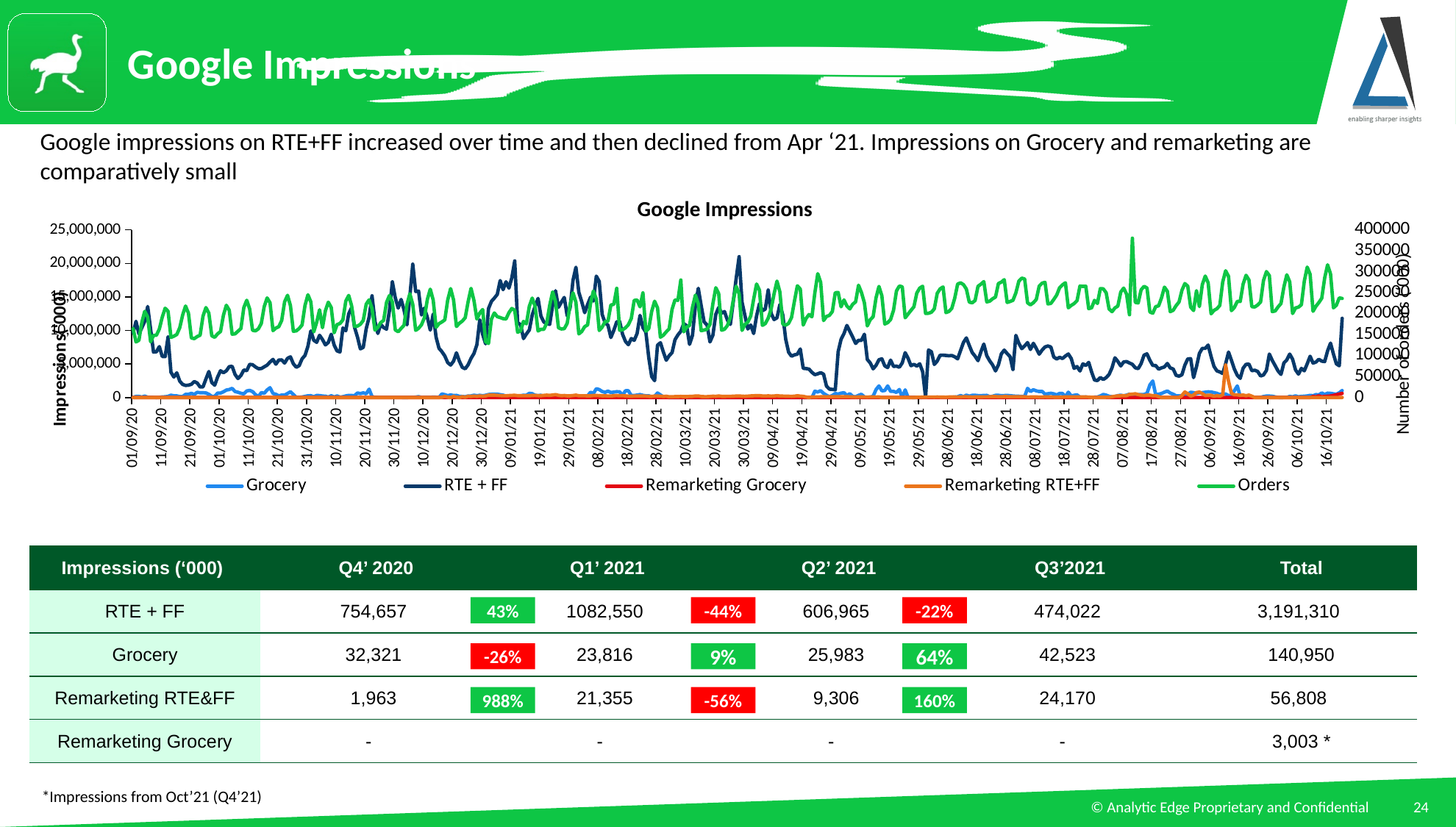

# Google Impressions
Google impressions on RTE+FF increased over time and then declined from Apr ‘21. Impressions on Grocery and remarketing are comparatively small

### Chart

| Category | Grocery | RTE + FF | Remarketing Grocery | Remarketing RTE+FF | Orders |
|---|---|---|---|---|---|
| 44075 | 21096.0 | 9644694.0 | 0.0 | 0.0 | 164226.0 |
| 44076 | 160187.0 | 11361333.0 | 0.0 | 0.0 | 132578.0 |
| 44077 | 156556.0 | 9484911.0 | 0.0 | 0.0 | 136555.0 |
| 44078 | 73466.0 | 10408935.0 | 0.0 | 0.0 | 179472.0 |
| 44079 | 206634.0 | 11365582.0 | 0.0 | 0.0 | 205625.0 |
| 44080 | 41387.0 | 13571675.0 | 0.0 | 0.0 | 192001.0 |
| 44081 | 35279.0 | 10188049.0 | 0.0 | 0.0 | 133006.0 |
| 44082 | 16672.0 | 6781986.0 | 0.0 | 0.0 | 148126.0 |
| 44083 | 5600.0 | 6820237.0 | 0.0 | 0.0 | 148658.0 |
| 44084 | 17069.0 | 7593458.0 | 0.0 | 0.0 | 163496.0 |
| 44085 | 89415.0 | 6118006.0 | 0.0 | 0.0 | 191584.0 |
| 44086 | 103772.0 | 6090280.0 | 0.0 | 0.0 | 213070.0 |
| 44087 | 170648.0 | 9030171.0 | 0.0 | 0.0 | 205936.0 |
| 44088 | 348762.0 | 3764048.0 | 0.0 | 0.0 | 143388.0 |
| 44089 | 257758.0 | 3051348.0 | 0.0 | 0.0 | 146343.0 |
| 44090 | 245685.0 | 3681784.0 | 0.0 | 0.0 | 150448.0 |
| 44091 | 140176.0 | 2441152.0 | 0.0 | 0.0 | 166491.0 |
| 44092 | 142287.0 | 1946429.0 | 0.0 | 0.0 | 196845.0 |
| 44093 | 466954.0 | 1802264.0 | 0.0 | 0.0 | 218363.0 |
| 44094 | 473976.0 | 1840686.0 | 0.0 | 0.0 | 201035.0 |
| 44095 | 625614.0 | 1966077.0 | 0.0 | 0.0 | 142105.0 |
| 44096 | 456617.0 | 2380023.0 | 0.0 | 0.0 | 140479.0 |
| 44097 | 776436.0 | 2162736.0 | 0.0 | 0.0 | 145571.0 |
| 44098 | 709609.0 | 1570244.0 | 0.0 | 0.0 | 148658.0 |
| 44099 | 708994.0 | 1587528.0 | 0.0 | 0.0 | 194407.0 |
| 44100 | 682796.0 | 2751452.0 | 0.0 | 0.0 | 214615.0 |
| 44101 | 484138.0 | 3870230.0 | 0.0 | 0.0 | 201435.0 |
| 44102 | 167913.0 | 2238024.0 | 0.0 | 0.0 | 147173.0 |
| 44103 | 173260.0 | 1834427.0 | 0.0 | 0.0 | 143718.0 |
| 44104 | 655047.0 | 3050742.0 | 0.0 | 0.0 | 151948.0 |
| 44105 | 655237.0 | 3988303.0 | 0.0 | 0.0 | 157407.0 |
| 44106 | 850664.0 | 3697244.0 | 0.0 | 0.0 | 196384.0 |
| 44107 | 1107709.0 | 3976504.0 | 0.0 | 0.0 | 220101.0 |
| 44108 | 1186864.0 | 4603471.0 | 0.0 | 0.0 | 208294.0 |
| 44109 | 1360116.0 | 4644101.0 | 0.0 | 0.0 | 151085.0 |
| 44110 | 892732.0 | 3436090.0 | 0.0 | 0.0 | 151947.0 |
| 44111 | 785139.0 | 2828608.0 | 0.0 | 0.0 | 158147.0 |
| 44112 | 628270.0 | 3285406.0 | 0.0 | 0.0 | 164689.0 |
| 44113 | 548649.0 | 4098231.0 | 0.0 | 0.0 | 214645.0 |
| 44114 | 972198.0 | 4000374.0 | 0.0 | 0.0 | 231986.0 |
| 44115 | 1065684.0 | 4941702.0 | 0.0 | 0.0 | 211517.0 |
| 44116 | 877194.0 | 4889417.0 | 0.0 | 0.0 | 160405.0 |
| 44117 | 436747.0 | 4550600.0 | 0.0 | 0.0 | 159127.0 |
| 44118 | 119551.0 | 4302333.0 | 0.0 | 0.0 | 163844.0 |
| 44119 | 735076.0 | 4314687.0 | 0.0 | 0.0 | 176732.0 |
| 44120 | 622251.0 | 4574919.0 | 0.0 | 0.0 | 216861.0 |
| 44121 | 1130372.0 | 4826548.0 | 0.0 | 0.0 | 237664.0 |
| 44122 | 1457062.0 | 5293646.0 | 0.0 | 0.0 | 226234.0 |
| 44123 | 611032.0 | 5678296.0 | 0.0 | 0.0 | 159652.0 |
| 44124 | 478334.0 | 4964460.0 | 0.0 | 0.0 | 165759.0 |
| 44125 | 247352.0 | 5588775.0 | 0.0 | 0.0 | 169046.0 |
| 44126 | 363819.0 | 5610210.0 | 0.0 | 0.0 | 183820.0 |
| 44127 | 351690.0 | 5137669.0 | 0.0 | 0.0 | 228341.0 |
| 44128 | 595434.0 | 5843782.0 | 0.0 | 0.0 | 243919.0 |
| 44129 | 856818.0 | 6060684.0 | 0.0 | 0.0 | 219318.0 |
| 44130 | 447381.0 | 5031427.0 | 0.0 | 0.0 | 158111.0 |
| 44131 | 34440.0 | 4506407.0 | 0.0 | 0.0 | 158987.0 |
| 44132 | 28644.0 | 4746572.0 | 0.0 | 0.0 | 164670.0 |
| 44133 | 75286.0 | 5767567.0 | 0.0 | 0.0 | 173130.0 |
| 44134 | 164038.0 | 6279728.0 | 0.0 | 0.0 | 220015.0 |
| 44135 | 256396.0 | 7643785.0 | 0.0 | 0.0 | 245102.0 |
| 44136 | 266157.0 | 9927554.0 | 0.0 | 0.0 | 228136.0 |
| 44137 | 115216.0 | 8545872.0 | 0.0 | 0.0 | 156641.0 |
| 44138 | 299956.0 | 8228550.0 | 0.0 | 0.0 | 179349.0 |
| 44139 | 287415.0 | 9282490.0 | 0.0 | 0.0 | 209356.0 |
| 44140 | 219363.0 | 8646788.0 | 0.0 | 0.0 | 166510.0 |
| 44141 | 198653.0 | 7848095.0 | 0.0 | 0.0 | 207104.0 |
| 44142 | 54980.0 | 8210639.0 | 0.0 | 0.0 | 227420.0 |
| 44143 | 266428.0 | 9429218.0 | 0.0 | 0.0 | 214961.0 |
| 44144 | 65704.0 | 7823928.0 | 0.0 | 0.0 | 154509.0 |
| 44145 | 226752.0 | 6949970.0 | 0.0 | 0.0 | 173969.0 |
| 44146 | 55900.0 | 6795271.0 | 0.0 | 0.0 | 176734.0 |
| 44147 | 113582.0 | 10368477.0 | 0.0 | 0.0 | 185191.0 |
| 44148 | 233426.0 | 9957732.0 | 0.0 | 0.0 | 230035.0 |
| 44149 | 311347.0 | 12480619.0 | 0.0 | 0.0 | 243621.0 |
| 44150 | 300590.0 | 13406172.0 | 0.0 | 0.0 | 218858.0 |
| 44151 | 266274.0 | 10471645.0 | 0.0 | 0.0 | 169711.0 |
| 44152 | 675437.0 | 9037325.0 | 0.0 | 0.0 | 170387.0 |
| 44153 | 578873.0 | 7263652.0 | 0.0 | 0.0 | 174773.0 |
| 44154 | 699569.0 | 7471367.0 | 0.0 | 0.0 | 183941.0 |
| 44155 | 554887.0 | 10260788.0 | 0.0 | 0.0 | 222800.0 |
| 44156 | 1248852.0 | 11995835.0 | 0.0 | 0.0 | 232997.0 |
| 44157 | 132236.0 | 15164824.0 | 0.0 | 0.0 | 212134.0 |
| 44158 | 24125.0 | 11361626.0 | 0.0 | 0.0 | 160818.0 |
| 44159 | 17078.0 | 9558352.0 | 0.0 | 0.0 | 167259.0 |
| 44160 | 6590.0 | 10908834.0 | 0.0 | 0.0 | 178871.0 |
| 44161 | 6544.0 | 10437308.0 | 0.0 | 0.0 | 183805.0 |
| 44162 | 7625.0 | 10196184.0 | 0.0 | 0.0 | 226971.0 |
| 44163 | 15855.0 | 12967023.0 | 0.0 | 0.0 | 243338.0 |
| 44164 | 16265.0 | 17249969.0 | 0.0 | 0.0 | 227922.0 |
| 44165 | 10976.0 | 14882826.0 | 0.0 | 0.0 | 161386.0 |
| 44166 | 9415.0 | 13337178.0 | 0.0 | 0.0 | 156956.0 |
| 44167 | 6744.0 | 14620658.0 | 0.0 | 0.0 | 164996.0 |
| 44168 | 5305.0 | 13062560.0 | 0.0 | 0.0 | 172448.0 |
| 44169 | 5769.0 | 10836282.0 | 0.0 | 0.0 | 221694.0 |
| 44170 | 13351.0 | 15071444.0 | 0.0 | 0.0 | 247643.0 |
| 44171 | 20822.0 | 19886832.0 | 0.0 | 0.0 | 222164.0 |
| 44172 | 53640.0 | 15812951.0 | 0.0 | 0.0 | 160245.0 |
| 44173 | 125298.0 | 15864333.0 | 0.0 | 0.0 | 165223.0 |
| 44174 | 11848.0 | 12306457.0 | 0.0 | 0.0 | 173663.0 |
| 44175 | 20021.0 | 13339301.0 | 0.0 | 0.0 | 190382.0 |
| 44176 | 24130.0 | 11958304.0 | 0.0 | 0.0 | 234062.0 |
| 44177 | 20706.0 | 10045547.0 | 0.0 | 0.0 | 258532.0 |
| 44178 | 70772.0 | 12442524.0 | 0.0 | 0.0 | 232729.0 |
| 44179 | 40694.0 | 8989915.0 | 0.0 | 0.0 | 167540.0 |
| 44180 | 18696.0 | 7351305.0 | 0.0 | 0.0 | 176263.0 |
| 44181 | 528779.0 | 6837646.0 | 0.0 | 29783.0 | 180345.0 |
| 44182 | 424158.0 | 6197950.0 | 0.0 | 151981.0 | 185253.0 |
| 44183 | 277675.0 | 5195010.0 | 0.0 | 39957.0 | 232837.0 |
| 44184 | 382446.0 | 4840053.0 | 0.0 | 0.0 | 259854.0 |
| 44185 | 287207.0 | 5416412.0 | 0.0 | 154381.0 | 233076.0 |
| 44186 | 320025.0 | 6667017.0 | 0.0 | 45067.0 | 169503.0 |
| 44187 | 164755.0 | 5405588.0 | 0.0 | 0.0 | 177195.0 |
| 44188 | 152927.0 | 4491499.0 | 0.0 | 118385.0 | 182397.0 |
| 44189 | 112914.0 | 4279096.0 | 0.0 | 45826.0 | 190514.0 |
| 44190 | 229831.0 | 4881093.0 | 0.0 | 183944.0 | 228802.0 |
| 44191 | 229965.0 | 5839858.0 | 0.0 | 159453.0 | 260318.0 |
| 44192 | 348019.0 | 6566656.0 | 0.0 | 210850.0 | 231490.0 |
| 44193 | 271706.0 | 7858147.0 | 0.0 | 166880.0 | 187410.0 |
| 44194 | 329246.0 | 11583020.0 | 0.0 | 233151.0 | 201547.0 |
| 44195 | 259892.0 | 9422213.0 | 0.0 | 184927.0 | 210077.0 |
| 44196 | 335569.0 | 8009409.0 | 0.0 | 238427.0 | 133269.0 |
| 44197 | 447963.0 | 13256018.0 | 0.0 | 350415.0 | 128930.0 |
| 44198 | 484293.0 | 14337556.0 | 0.0 | 358817.0 | 187228.0 |
| 44199 | 509386.0 | 14831603.0 | 0.0 | 354933.0 | 201731.0 |
| 44200 | 496292.0 | 15370965.0 | 0.0 | 325672.0 | 192895.0 |
| 44201 | 423896.0 | 17445902.0 | 0.0 | 286900.0 | 190774.0 |
| 44202 | 352706.0 | 16078707.0 | 0.0 | 263641.0 | 188192.0 |
| 44203 | 227665.0 | 17262607.0 | 0.0 | 258735.0 | 187222.0 |
| 44204 | 163631.0 | 16308551.0 | 0.0 | 287608.0 | 202423.0 |
| 44205 | 151831.0 | 17849042.0 | 0.0 | 316941.0 | 212421.0 |
| 44206 | 134918.0 | 20371293.0 | 0.0 | 327198.0 | 208078.0 |
| 44207 | 210235.0 | 11147597.0 | 0.0 | 277624.0 | 155645.0 |
| 44208 | 269017.0 | 10877950.0 | 0.0 | 259587.0 | 159047.0 |
| 44209 | 347996.0 | 8791949.0 | 0.0 | 256524.0 | 181567.0 |
| 44210 | 338474.0 | 9483691.0 | 0.0 | 266999.0 | 175913.0 |
| 44211 | 625099.0 | 10069949.0 | 0.0 | 271528.0 | 217796.0 |
| 44212 | 568892.0 | 12313503.0 | 0.0 | 300861.0 | 237197.0 |
| 44213 | 336151.0 | 13601053.0 | 0.0 | 316178.0 | 217233.0 |
| 44214 | 279001.0 | 14777795.0 | 0.0 | 280811.0 | 158806.0 |
| 44215 | 340479.0 | 12122529.0 | 0.0 | 267369.0 | 162949.0 |
| 44216 | 63933.0 | 11249870.0 | 0.0 | 312471.0 | 162668.0 |
| 44217 | 109463.0 | 11017535.0 | 0.0 | 354765.0 | 178032.0 |
| 44218 | 47076.0 | 10909495.0 | 0.0 | 311643.0 | 220010.0 |
| 44219 | 50343.0 | 13724801.0 | 0.0 | 373122.0 | 252021.0 |
| 44220 | 164607.0 | 15913824.0 | 0.0 | 429676.0 | 228583.0 |
| 44221 | 85081.0 | 13449734.0 | 0.0 | 325339.0 | 166308.0 |
| 44222 | 41533.0 | 14212687.0 | 0.0 | 264939.0 | 163595.0 |
| 44223 | 11099.0 | 14927576.0 | 0.0 | 297029.0 | 164291.0 |
| 44224 | 15599.0 | 12176642.0 | 0.0 | 249492.0 | 177038.0 |
| 44225 | 15904.0 | 13365738.0 | 0.0 | 251287.0 | 221351.0 |
| 44226 | 65178.0 | 17474697.0 | 0.0 | 292920.0 | 249758.0 |
| 44227 | 165806.0 | 19424749.0 | 0.0 | 352850.0 | 227342.0 |
| 44228 | 81413.0 | 15699575.0 | 0.0 | 264209.0 | 151759.0 |
| 44229 | 80088.0 | 14281664.0 | 0.0 | 262792.0 | 157592.0 |
| 44230 | 69992.0 | 12648037.0 | 0.0 | 259833.0 | 169145.0 |
| 44231 | 234443.0 | 13869082.0 | 0.0 | 243692.0 | 173215.0 |
| 44232 | 787699.0 | 14954542.0 | 0.0 | 251931.0 | 224239.0 |
| 44233 | 605377.0 | 14386768.0 | 0.0 | 292009.0 | 254146.0 |
| 44234 | 1308566.0 | 18098202.0 | 0.0 | 300304.0 | 234577.0 |
| 44235 | 1187866.0 | 17305056.0 | 0.0 | 277267.0 | 159971.0 |
| 44236 | 893854.0 | 12388063.0 | 0.0 | 250501.0 | 168004.0 |
| 44237 | 770743.0 | 11144400.0 | 0.0 | 254787.0 | 180962.0 |
| 44238 | 953558.0 | 10793906.0 | 0.0 | 222981.0 | 181973.0 |
| 44239 | 744929.0 | 8944583.0 | 0.0 | 217835.0 | 220754.0 |
| 44240 | 803626.0 | 10028651.0 | 0.0 | 265748.0 | 222442.0 |
| 44241 | 872653.0 | 11288985.0 | 0.0 | 296237.0 | 260476.0 |
| 44242 | 849495.0 | 11344674.0 | 0.0 | 254312.0 | 160445.0 |
| 44243 | 325711.0 | 9441408.0 | 0.0 | 266364.0 | 161560.0 |
| 44244 | 1006679.0 | 8362510.0 | 0.0 | 243705.0 | 166319.0 |
| 44245 | 1006275.0 | 7880902.0 | 0.0 | 205173.0 | 173655.0 |
| 44246 | 290099.0 | 8798357.0 | 0.0 | 181919.0 | 188524.0 |
| 44247 | 299345.0 | 8527219.0 | 0.0 | 207877.0 | 231723.0 |
| 44248 | 363075.0 | 9552312.0 | 0.0 | 225396.0 | 232714.0 |
| 44249 | 439946.0 | 12245255.0 | 0.0 | 222198.0 | 216324.0 |
| 44250 | 323848.0 | 10429678.0 | 0.0 | 223516.0 | 249754.0 |
| 44251 | 249966.0 | 9739580.0 | 0.0 | 201183.0 | 158166.0 |
| 44252 | 252170.0 | 5918441.0 | 0.0 | 168893.0 | 164633.0 |
| 44253 | 118608.0 | 3113210.0 | 0.0 | 167567.0 | 205515.0 |
| 44254 | 167412.0 | 2510399.0 | 0.0 | 210991.0 | 229698.0 |
| 44255 | 678323.0 | 7807509.0 | 0.0 | 218899.0 | 214011.0 |
| 44256 | 388120.0 | 8172140.0 | 0.0 | 190256.0 | 143859.0 |
| 44257 | 92334.0 | 6806106.0 | 0.0 | 160275.0 | 148677.0 |
| 44258 | 25803.0 | 5555884.0 | 0.0 | 187136.0 | 156715.0 |
| 44259 | 183.0 | 6239682.0 | 0.0 | 107024.0 | 163734.0 |
| 44260 | 0.0 | 6696016.0 | 0.0 | 105511.0 | 210428.0 |
| 44261 | 0.0 | 8617707.0 | 0.0 | 130097.0 | 232843.0 |
| 44262 | 0.0 | 9340638.0 | 0.0 | 133777.0 | 231844.0 |
| 44263 | 0.0 | 9881515.0 | 0.0 | 155406.0 | 280364.0 |
| 44264 | 0.0 | 11020832.0 | 0.0 | 127181.0 | 156809.0 |
| 44265 | 0.0 | 10698019.0 | 0.0 | 130135.0 | 167826.0 |
| 44266 | 0.0 | 7932351.0 | 0.0 | 157946.0 | 172059.0 |
| 44267 | 0.0 | 9273004.0 | 0.0 | 170736.0 | 215238.0 |
| 44268 | 0.0 | 13666794.0 | 0.0 | 220632.0 | 244332.0 |
| 44269 | 0.0 | 16284082.0 | 0.0 | 230565.0 | 223419.0 |
| 44270 | 0.0 | 13686179.0 | 0.0 | 143230.0 | 159513.0 |
| 44271 | 0.0 | 11269987.0 | 0.0 | 127256.0 | 160915.0 |
| 44272 | 0.0 | 10824409.0 | 0.0 | 123431.0 | 163038.0 |
| 44273 | 0.0 | 8296414.0 | 0.0 | 154056.0 | 174309.0 |
| 44274 | 0.0 | 9297378.0 | 0.0 | 188283.0 | 223956.0 |
| 44275 | 0.0 | 12401000.0 | 0.0 | 171231.0 | 261969.0 |
| 44276 | 0.0 | 13432549.0 | 0.0 | 228939.0 | 247801.0 |
| 44277 | 0.0 | 12588224.0 | 0.0 | 174260.0 | 160591.0 |
| 44278 | 0.0 | 12818483.0 | 0.0 | 165416.0 | 162969.0 |
| 44279 | 0.0 | 11538926.0 | 0.0 | 178727.0 | 171878.0 |
| 44280 | 0.0 | 10909200.0 | 0.0 | 174727.0 | 191282.0 |
| 44281 | 0.0 | 14252254.0 | 0.0 | 189575.0 | 231632.0 |
| 44282 | 0.0 | 17736281.0 | 0.0 | 217539.0 | 265474.0 |
| 44283 | 0.0 | 21002897.0 | 0.0 | 238038.0 | 247557.0 |
| 44284 | 0.0 | 14228584.0 | 0.0 | 188160.0 | 160139.0 |
| 44285 | 0.0 | 12213717.0 | 0.0 | 180865.0 | 174476.0 |
| 44286 | 0.0 | 10220024.0 | 0.0 | 202200.0 | 180050.0 |
| 44287 | 0.0 | 10808335.0 | 0.0 | 237454.0 | 194739.0 |
| 44288 | 0.0 | 9539787.0 | 0.0 | 257910.0 | 234789.0 |
| 44289 | 0.0 | 12172183.0 | 0.0 | 281049.0 | 270791.0 |
| 44290 | 0.0 | 13997985.0 | 0.0 | 277364.0 | 255787.0 |
| 44291 | 0.0 | 12938058.0 | 0.0 | 231359.0 | 172127.0 |
| 44292 | 0.0 | 13188132.0 | 0.0 | 211082.0 | 176445.0 |
| 44293 | 0.0 | 16029928.0 | 0.0 | 250385.0 | 189347.0 |
| 44294 | 0.0 | 12539205.0 | 0.0 | 203032.0 | 211430.0 |
| 44295 | 0.0 | 11623896.0 | 0.0 | 223473.0 | 247408.0 |
| 44296 | 0.0 | 11885668.0 | 0.0 | 271169.0 | 277643.0 |
| 44297 | 0.0 | 13868831.0 | 0.0 | 225171.0 | 251884.0 |
| 44298 | 0.0 | 12296904.0 | 0.0 | 212780.0 | 175143.0 |
| 44299 | 0.0 | 8683296.0 | 0.0 | 189664.0 | 172635.0 |
| 44300 | 0.0 | 6749997.0 | 0.0 | 186215.0 | 176931.0 |
| 44301 | 0.0 | 6160673.0 | 0.0 | 172855.0 | 190839.0 |
| 44302 | 0.0 | 6363669.0 | 0.0 | 192597.0 | 229812.0 |
| 44303 | 0.0 | 6462739.0 | 0.0 | 259455.0 | 266607.0 |
| 44304 | 0.0 | 7235582.0 | 0.0 | 205792.0 | 258728.0 |
| 44305 | 0.0 | 4344829.0 | 0.0 | 174581.0 | 172869.0 |
| 44306 | 0.0 | 4316286.0 | 0.0 | 72033.0 | 188896.0 |
| 44307 | 0.0 | 4227856.0 | 0.0 | 0.0 | 198047.0 |
| 44308 | 0.0 | 3753518.0 | 0.0 | 85239.0 | 192657.0 |
| 44309 | 940664.0 | 3400674.0 | 0.0 | 68056.0 | 249765.0 |
| 44310 | 812670.0 | 3529195.0 | 0.0 | 92891.0 | 295437.0 |
| 44311 | 1018181.0 | 3706985.0 | 0.0 | 101653.0 | 274980.0 |
| 44312 | 608492.0 | 3480314.0 | 0.0 | 120246.0 | 183624.0 |
| 44313 | 342250.0 | 1708105.0 | 0.0 | 88633.0 | 193448.0 |
| 44314 | 134888.0 | 1245823.0 | 0.0 | 124086.0 | 195967.0 |
| 44315 | 293998.0 | 1216091.0 | 0.0 | 101708.0 | 205212.0 |
| 44316 | 596397.0 | 1141460.0 | 0.0 | 97647.0 | 250016.0 |
| 44317 | 516126.0 | 6843086.0 | 0.0 | 101930.0 | 250587.0 |
| 44318 | 647510.0 | 8684955.0 | 0.0 | 107870.0 | 216429.0 |
| 44319 | 712264.0 | 9534789.0 | 0.0 | 114173.0 | 232916.0 |
| 44320 | 300635.0 | 10744279.0 | 0.0 | 112531.0 | 218168.0 |
| 44321 | 566984.0 | 9863983.0 | 0.0 | 91866.0 | 211344.0 |
| 44322 | 161985.0 | 9006504.0 | 0.0 | 80761.0 | 222619.0 |
| 44323 | 103284.0 | 8065001.0 | 0.0 | 60135.0 | 228251.0 |
| 44324 | 321598.0 | 8538123.0 | 0.0 | 82545.0 | 267933.0 |
| 44325 | 484913.0 | 8522070.0 | 0.0 | 87654.0 | 250664.0 |
| 44326 | 63522.0 | 9435996.0 | 0.0 | 68456.0 | 225938.0 |
| 44327 | 28412.0 | 5673167.0 | 0.0 | 59591.0 | 170809.0 |
| 44328 | 33491.0 | 5153290.0 | 0.0 | 78206.0 | 185464.0 |
| 44329 | 197253.0 | 4273583.0 | 0.0 | 76495.0 | 192717.0 |
| 44330 | 1182442.0 | 4790300.0 | 0.0 | 66918.0 | 237992.0 |
| 44331 | 1723139.0 | 5625875.0 | 0.0 | 85802.0 | 265011.0 |
| 44332 | 1003116.0 | 5772230.0 | 0.0 | 0.0 | 242892.0 |
| 44333 | 1031186.0 | 4714722.0 | 0.0 | 0.0 | 175478.0 |
| 44334 | 1725510.0 | 4454889.0 | 0.0 | 0.0 | 178654.0 |
| 44335 | 914079.0 | 5576796.0 | 0.0 | 0.0 | 186075.0 |
| 44336 | 918599.0 | 4629576.0 | 0.0 | 0.0 | 208316.0 |
| 44337 | 768006.0 | 4679582.0 | 0.0 | 0.0 | 254121.0 |
| 44338 | 1193960.0 | 4514355.0 | 0.0 | 0.0 | 266031.0 |
| 44339 | 0.0 | 5159723.0 | 0.0 | 0.0 | 264236.0 |
| 44340 | 1143824.0 | 6688468.0 | 0.0 | 0.0 | 190240.0 |
| 44341 | 1795.0 | 5849271.0 | 0.0 | 0.0 | 199161.0 |
| 44342 | 9070.0 | 4732429.0 | 0.0 | 0.0 | 207928.0 |
| 44343 | 4815.0 | 4946531.0 | 0.0 | 0.0 | 216449.0 |
| 44344 | 2050.0 | 4683736.0 | 0.0 | 33478.0 | 249417.0 |
| 44345 | 1815.0 | 5028323.0 | 0.0 | 43292.0 | 261110.0 |
| 44346 | 10337.0 | 3852245.0 | 0.0 | 46580.0 | 265437.0 |
| 44347 | 13075.0 | 28352.0 | 0.0 | 53511.0 | 200660.0 |
| 44348 | 12915.0 | 7082257.0 | 0.0 | 69437.0 | 201056.0 |
| 44349 | 15545.0 | 6828043.0 | 0.0 | 67109.0 | 203372.0 |
| 44350 | 16669.0 | 4930050.0 | 0.0 | 60987.0 | 211569.0 |
| 44351 | 13115.0 | 5434346.0 | 0.0 | 72541.0 | 248541.0 |
| 44352 | 12718.0 | 6309804.0 | 0.0 | 59149.0 | 259345.0 |
| 44353 | 21565.0 | 6320871.0 | 0.0 | 53099.0 | 263743.0 |
| 44354 | 22372.0 | 6271471.0 | 0.0 | 35891.0 | 202633.0 |
| 44355 | 25294.0 | 6228514.0 | 0.0 | 75022.0 | 205289.0 |
| 44356 | 37378.0 | 6265566.0 | 0.0 | 78427.0 | 212672.0 |
| 44357 | 52251.0 | 6074297.0 | 0.0 | 75312.0 | 236569.0 |
| 44358 | 104494.0 | 5765905.0 | 0.0 | 68227.0 | 270500.0 |
| 44359 | 294921.0 | 6998574.0 | 0.0 | 80838.0 | 273747.0 |
| 44360 | 117794.0 | 8210243.0 | 0.0 | 100461.0 | 269362.0 |
| 44361 | 355788.0 | 8889917.0 | 0.0 | 97950.0 | 258786.0 |
| 44362 | 197844.0 | 7770798.0 | 0.0 | 79325.0 | 227634.0 |
| 44363 | 324046.0 | 6715392.0 | 0.0 | 70133.0 | 226018.0 |
| 44364 | 332782.0 | 6155349.0 | 0.0 | 73978.0 | 231507.0 |
| 44365 | 289884.0 | 5492490.0 | 0.0 | 89171.0 | 265346.0 |
| 44366 | 273116.0 | 6814869.0 | 0.0 | 78493.0 | 270402.0 |
| 44367 | 305206.0 | 7975645.0 | 0.0 | 96460.0 | 276605.0 |
| 44368 | 323265.0 | 6232627.0 | 0.0 | 94531.0 | 228066.0 |
| 44369 | 105670.0 | 5465213.0 | 0.0 | 112382.0 | 229828.0 |
| 44370 | 184159.0 | 4865866.0 | 0.0 | 132529.0 | 235629.0 |
| 44371 | 321075.0 | 3966031.0 | 0.0 | 131370.0 | 239610.0 |
| 44372 | 327074.0 | 4854592.0 | 0.0 | 109804.0 | 272112.0 |
| 44373 | 268384.0 | 6505396.0 | 0.0 | 108177.0 | 275324.0 |
| 44374 | 285633.0 | 7068677.0 | 0.0 | 130517.0 | 281218.0 |
| 44375 | 312558.0 | 6560343.0 | 0.0 | 127538.0 | 226857.0 |
| 44376 | 268461.0 | 6090413.0 | 0.0 | 112403.0 | 229106.0 |
| 44377 | 228653.0 | 4138729.0 | 0.0 | 97663.0 | 231904.0 |
| 44378 | 192563.0 | 9269517.0 | 0.0 | 113612.0 | 249657.0 |
| 44379 | 187405.0 | 8102008.0 | 0.0 | 102794.0 | 277456.0 |
| 44380 | 152946.0 | 7293199.0 | 0.0 | 112950.0 | 284787.0 |
| 44381 | 164068.0 | 7696831.0 | 0.0 | 103906.0 | 282833.0 |
| 44382 | 1361824.0 | 8197246.0 | 0.0 | 64336.0 | 225861.0 |
| 44383 | 896364.0 | 7164253.0 | 0.0 | 77203.0 | 221130.0 |
| 44384 | 1158132.0 | 8084711.0 | 0.0 | 81266.0 | 226147.0 |
| 44385 | 995071.0 | 7323598.0 | 0.0 | 79221.0 | 233901.0 |
| 44386 | 890935.0 | 6461020.0 | 0.0 | 62513.0 | 265703.0 |
| 44387 | 914812.0 | 7075655.0 | 0.0 | 65684.0 | 272929.0 |
| 44388 | 506906.0 | 7540737.0 | 0.0 | 100043.0 | 274782.0 |
| 44389 | 559990.0 | 7683234.0 | 0.0 | 77440.0 | 223297.0 |
| 44390 | 628483.0 | 7538892.0 | 0.0 | 79884.0 | 224514.0 |
| 44391 | 544745.0 | 6029016.0 | 0.0 | 59571.0 | 233965.0 |
| 44392 | 376893.0 | 5741701.0 | 0.0 | 56731.0 | 244385.0 |
| 44393 | 610095.0 | 5992012.0 | 0.0 | 48779.0 | 261994.0 |
| 44394 | 589178.0 | 5814747.0 | 0.0 | 62528.0 | 268821.0 |
| 44395 | 107575.0 | 6189562.0 | 0.0 | 89208.0 | 273685.0 |
| 44396 | 792342.0 | 6492748.0 | 0.0 | 73710.0 | 214048.0 |
| 44397 | 232873.0 | 5813488.0 | 0.0 | 88494.0 | 219800.0 |
| 44398 | 334838.0 | 4337663.0 | 0.0 | 96586.0 | 224139.0 |
| 44399 | 399238.0 | 4609852.0 | 0.0 | 83494.0 | 231028.0 |
| 44400 | 47675.0 | 3949528.0 | 0.0 | 80603.0 | 265945.0 |
| 44401 | 56943.0 | 5018595.0 | 0.0 | 81749.0 | 265083.0 |
| 44402 | 71620.0 | 4778482.0 | 0.0 | 81313.0 | 265562.0 |
| 44403 | 15358.0 | 5234578.0 | 0.0 | 59145.0 | 212017.0 |
| 44404 | 31971.0 | 3801773.0 | 0.0 | 32306.0 | 214009.0 |
| 44405 | 50681.0 | 2603903.0 | 0.0 | 14078.0 | 231940.0 |
| 44406 | 60343.0 | 2529793.0 | 0.0 | 14197.0 | 224435.0 |
| 44407 | 229270.0 | 2982251.0 | 0.0 | 21884.0 | 259816.0 |
| 44408 | 456284.0 | 2682029.0 | 0.0 | 26520.0 | 259329.0 |
| 44409 | 356649.0 | 2970364.0 | 0.0 | 35011.0 | 250120.0 |
| 44410 | 175527.0 | 3431260.0 | 0.0 | 43931.0 | 211296.0 |
| 44411 | 117935.0 | 4428316.0 | 0.0 | 115303.0 | 204829.0 |
| 44412 | 139104.0 | 5917835.0 | 0.0 | 185175.0 | 213768.0 |
| 44413 | 280859.0 | 5376600.0 | 0.0 | 243759.0 | 218103.0 |
| 44414 | 345052.0 | 4707811.0 | 0.0 | 257781.0 | 251547.0 |
| 44415 | 235135.0 | 5300805.0 | 0.0 | 280954.0 | 260973.0 |
| 44416 | 361794.0 | 5357639.0 | 0.0 | 282598.0 | 246660.0 |
| 44417 | 504189.0 | 5148579.0 | 0.0 | 463647.0 | 197559.0 |
| 44418 | 316273.0 | 4940779.0 | 0.0 | 492267.0 | 380113.0 |
| 44419 | 337450.0 | 4427911.0 | 0.0 | 552852.0 | 226921.0 |
| 44420 | 421320.0 | 4306128.0 | 0.0 | 433081.0 | 225731.0 |
| 44421 | 449250.0 | 5056384.0 | 0.0 | 337444.0 | 256964.0 |
| 44422 | 458620.0 | 6328950.0 | 0.0 | 301202.0 | 265190.0 |
| 44423 | 614308.0 | 6512708.0 | 0.0 | 353303.0 | 261418.0 |
| 44424 | 1870400.0 | 5544170.0 | 0.0 | 343017.0 | 203979.0 |
| 44425 | 2460940.0 | 4782013.0 | 0.0 | 264184.0 | 201241.0 |
| 44426 | 395387.0 | 4767947.0 | 0.0 | 283708.0 | 216838.0 |
| 44427 | 493337.0 | 4231821.0 | 0.0 | 120839.0 | 218732.0 |
| 44428 | 596131.0 | 4415780.0 | 0.0 | 1561.0 | 237756.0 |
| 44429 | 801821.0 | 4562120.0 | 0.0 | 1514.0 | 263327.0 |
| 44430 | 966573.0 | 5068511.0 | 0.0 | 1328.0 | 253480.0 |
| 44431 | 663994.0 | 4410631.0 | 0.0 | 1541.0 | 204777.0 |
| 44432 | 487951.0 | 4251802.0 | 0.0 | 6841.0 | 208169.0 |
| 44433 | 252496.0 | 3304603.0 | 0.0 | 2130.0 | 219262.0 |
| 44434 | 237942.0 | 3182764.0 | 0.0 | 5293.0 | 227870.0 |
| 44435 | 302807.0 | 3395377.0 | 0.0 | 280388.0 | 255808.0 |
| 44436 | 346890.0 | 4818124.0 | 0.0 | 827736.0 | 271885.0 |
| 44437 | 510431.0 | 5753649.0 | 0.0 | 552180.0 | 265673.0 |
| 44438 | 783113.0 | 5780805.0 | 0.0 | 218111.0 | 215806.0 |
| 44439 | 729281.0 | 2968735.0 | 0.0 | 357666.0 | 207508.0 |
| 44440 | 594435.0 | 4592811.0 | 0.0 | 743521.0 | 254911.0 |
| 44441 | 688360.0 | 6576212.0 | 0.0 | 815134.0 | 216997.0 |
| 44442 | 729294.0 | 7333455.0 | 0.0 | 575358.0 | 269304.0 |
| 44443 | 795610.0 | 7331981.0 | 0.0 | 295073.0 | 289754.0 |
| 44444 | 847548.0 | 7827295.0 | 0.0 | 334308.0 | 273747.0 |
| 44445 | 827610.0 | 6108848.0 | 0.0 | 321571.0 | 199650.0 |
| 44446 | 725837.0 | 4635728.0 | 0.0 | 169420.0 | 207852.0 |
| 44447 | 623665.0 | 3970988.0 | 0.0 | 276829.0 | 211803.0 |
| 44448 | 437690.0 | 3808371.0 | 0.0 | 197944.0 | 219704.0 |
| 44449 | 557555.0 | 3582214.0 | 0.0 | 407313.0 | 275451.0 |
| 44450 | 521340.0 | 5018964.0 | 0.0 | 4844099.0 | 302453.0 |
| 44451 | 298592.0 | 6779415.0 | 0.0 | 2442241.0 | 289005.0 |
| 44452 | 220818.0 | 5544158.0 | 0.0 | 611781.0 | 207271.0 |
| 44453 | 1017566.0 | 4244675.0 | 0.0 | 389160.0 | 214764.0 |
| 44454 | 1726830.0 | 3313162.0 | 0.0 | 391698.0 | 229278.0 |
| 44455 | 167015.0 | 2856798.0 | 0.0 | 322288.0 | 229100.0 |
| 44456 | 117658.0 | 4370908.0 | 0.0 | 365776.0 | 270771.0 |
| 44457 | 49127.0 | 4940581.0 | 0.0 | 269540.0 | 291559.0 |
| 44458 | 19335.0 | 4977145.0 | 0.0 | 361034.0 | 280605.0 |
| 44459 | 17163.0 | 3994226.0 | 0.0 | 197553.0 | 216629.0 |
| 44460 | 8279.0 | 4070338.0 | 0.0 | 0.0 | 216019.0 |
| 44461 | 12377.0 | 3885662.0 | 0.0 | 0.0 | 220752.0 |
| 44462 | 20420.0 | 3209016.0 | 0.0 | 0.0 | 227753.0 |
| 44463 | 144016.0 | 3358935.0 | 0.0 | 0.0 | 279011.0 |
| 44464 | 216981.0 | 4044574.0 | 0.0 | 0.0 | 300461.0 |
| 44465 | 219146.0 | 6485871.0 | 0.0 | 0.0 | 290772.0 |
| 44466 | 184902.0 | 5532589.0 | 0.0 | 0.0 | 204946.0 |
| 44467 | 87323.0 | 4747635.0 | 0.0 | 0.0 | 206515.0 |
| 44468 | 12713.0 | 3952840.0 | 0.0 | 0.0 | 216164.0 |
| 44469 | 3643.0 | 3443007.0 | 0.0 | 0.0 | 224227.0 |
| 44470 | 9070.0 | 5155280.0 | 0.0 | 0.0 | 263884.0 |
| 44471 | 7306.0 | 5599455.0 | 0.0 | 0.0 | 292811.0 |
| 44472 | 165196.0 | 6479143.0 | 0.0 | 0.0 | 276092.0 |
| 44473 | 99945.0 | 5692493.0 | 0.0 | 0.0 | 200422.0 |
| 44474 | 245115.0 | 4111904.0 | 0.0 | 0.0 | 213797.0 |
| 44475 | 101821.0 | 3482291.0 | 0.0 | 0.0 | 215655.0 |
| 44476 | 161993.0 | 4336194.0 | 0.0 | 303.0 | 221395.0 |
| 44477 | 193746.0 | 3984537.0 | 0.0 | 869.0 | 277815.0 |
| 44478 | 229810.0 | 5024890.0 | 0.0 | 803.0 | 311101.0 |
| 44479 | 322429.0 | 6149684.0 | 0.0 | 903.0 | 293896.0 |
| 44480 | 261854.0 | 5130749.0 | 159458.0 | 885.0 | 205681.0 |
| 44481 | 438532.0 | 5281163.0 | 92606.0 | 1016.0 | 217839.0 |
| 44482 | 388060.0 | 5689361.0 | 241398.0 | 1100.0 | 226614.0 |
| 44483 | 685809.0 | 5419655.0 | 100379.0 | 1285.0 | 236848.0 |
| 44484 | 439987.0 | 5352643.0 | 156134.0 | 1368.0 | 285171.0 |
| 44485 | 649348.0 | 6952325.0 | 183444.0 | 895.0 | 316578.0 |
| 44486 | 617257.0 | 8113122.0 | 220363.0 | 919.0 | 294938.0 |
| 44487 | 547546.0 | 6483380.0 | 312187.0 | 913.0 | 214013.0 |
| 44488 | 481941.0 | 5020930.0 | 411276.0 | 953.0 | 220218.0 |
| 44489 | 705028.0 | 4733453.0 | 513138.0 | 1095.0 | 237645.0 |
| 44490 | 1039965.0 | 11816783.0 | 612683.0 | 1183.0 | 236310.0 |
Google Impressions
| Impressions (‘000) | Q4’ 2020 | Q1’ 2021 | Q2’ 2021 | Q3’2021 | Total |
| --- | --- | --- | --- | --- | --- |
| RTE + FF | 754,657 | 1082,550 | 606,965 | 474,022 | 3,191,310 |
| Grocery | 32,321 | 23,816 | 25,983 | 42,523 | 140,950 |
| Remarketing RTE&FF | 1,963 | 21,355 | 9,306 | 24,170 | 56,808 |
| Remarketing Grocery | - | - | - | - | 3,003 \* |
43%
-44%
-22%
-26%
9%
64%
988%
-56%
160%
*Impressions from Oct’21 (Q4’21)
© Analytic Edge Proprietary and Confidential
24